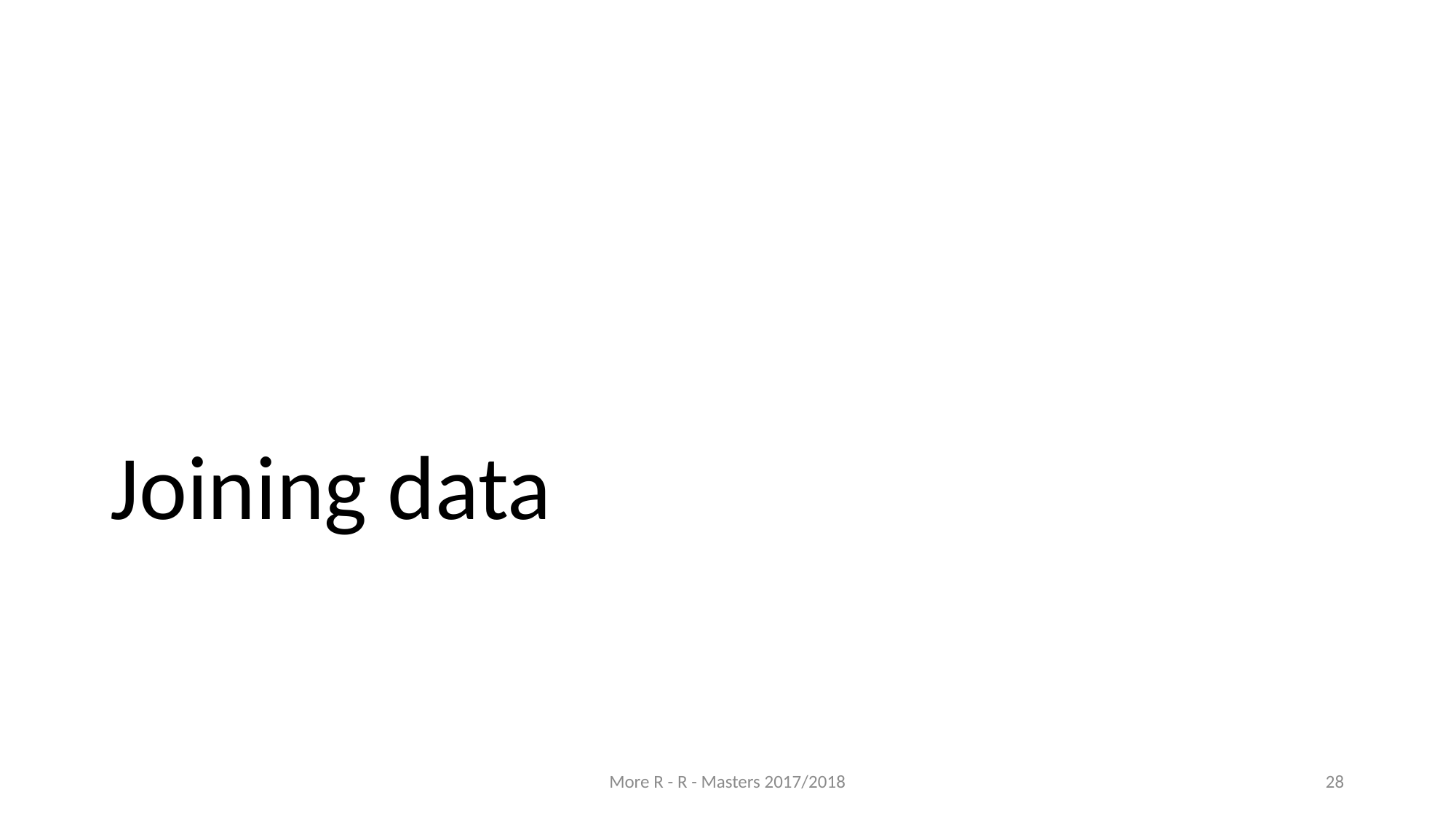

# Joining data

More R - R - Masters 2017/2018
28